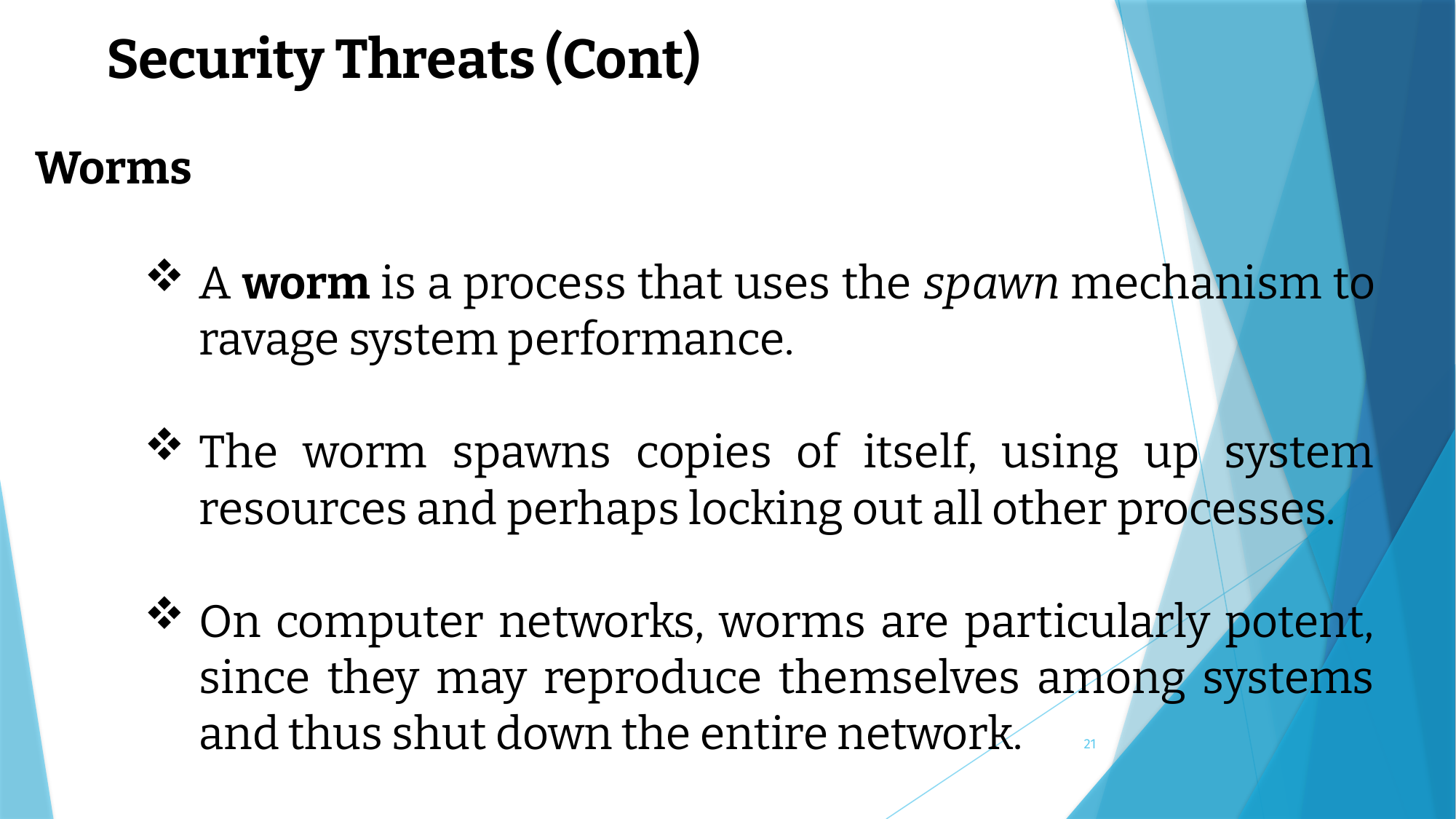

Security Threats (Cont)
Worms

A worm is a process that uses the spawn mechanism to ravage system performance.

The worm spawns copies of itself, using up system resources and perhaps locking out all other processes.

On computer networks, worms are particularly potent, since they may reproduce themselves among systems and thus shut down the entire network.
21